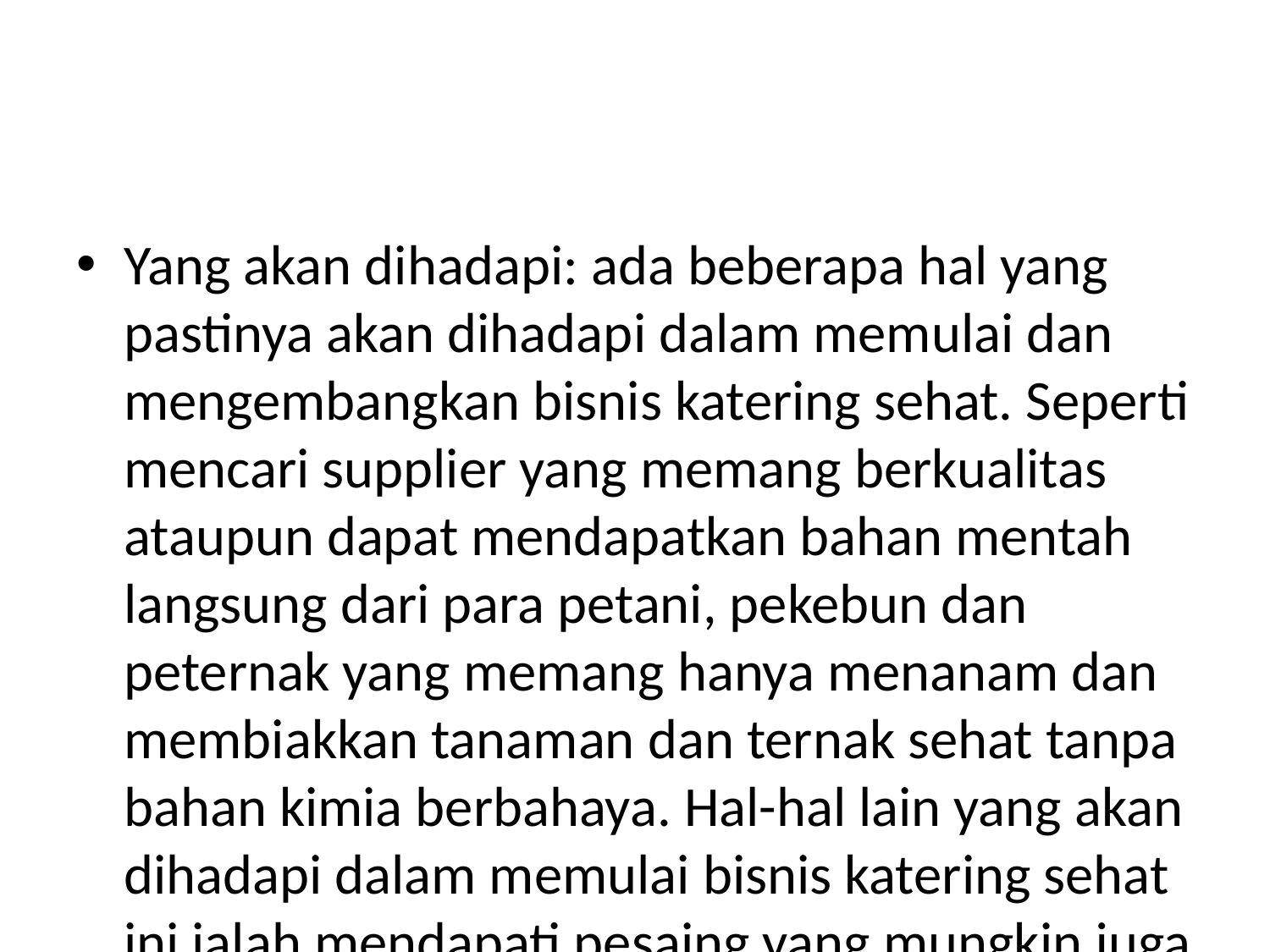

#
Yang akan dihadapi: ada beberapa hal yang pastinya akan dihadapi dalam memulai dan mengembangkan bisnis katering sehat. Seperti mencari supplier yang memang berkualitas ataupun dapat mendapatkan bahan mentah langsung dari para petani, pekebun dan peternak yang memang hanya menanam dan membiakkan tanaman dan ternak sehat tanpa bahan kimia berbahaya. Hal-hal lain yang akan dihadapi dalam memulai bisnis katering sehat ini ialah mendapati pesaing yang mungkin juga memiliki ide bisnis yang sama, yang berarti bisnis yang kami jalankan haruslah memiliki inovasi yang membuat kami unggul dari pesaing dan kami juga harus memiliki pelayanan yang sangat ramah sehingga dapat menarik pelanggan untuk tetap menggunakan bisnis katering kami. Mencari tempat yang memiliki kebersihan yang baik, tidak di dekat tempat pembuangan sampah ataupun tempat-tempat yang dikenal kotor untuk menjaga nama baik katering. Dan yang paling penting mendapatkan perizinan dari pihak pemerintah untuk memulai bisnis ini secara legal dan aman, mendapatkan sertifikasi halal dari MUI sehingga kehalalan dan keamanan makanan ini terjamin oleh negara.